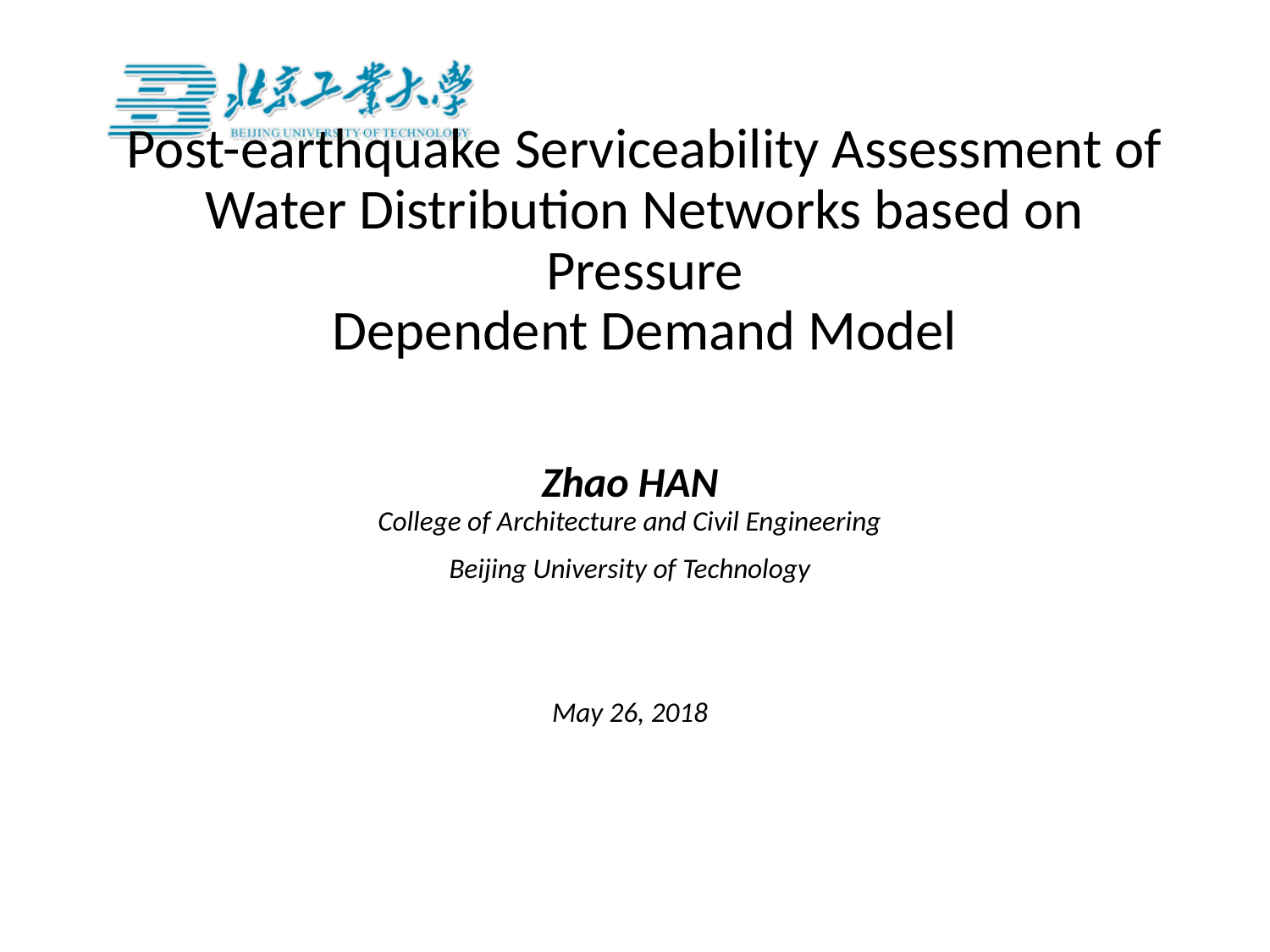

# Post-earthquake Serviceability Assessment of Water Distribution Networks based on Pressure Dependent Demand Model

Zhao HAN
College of Architecture and Civil Engineering
Beijing University of Technology

May 26, 2018